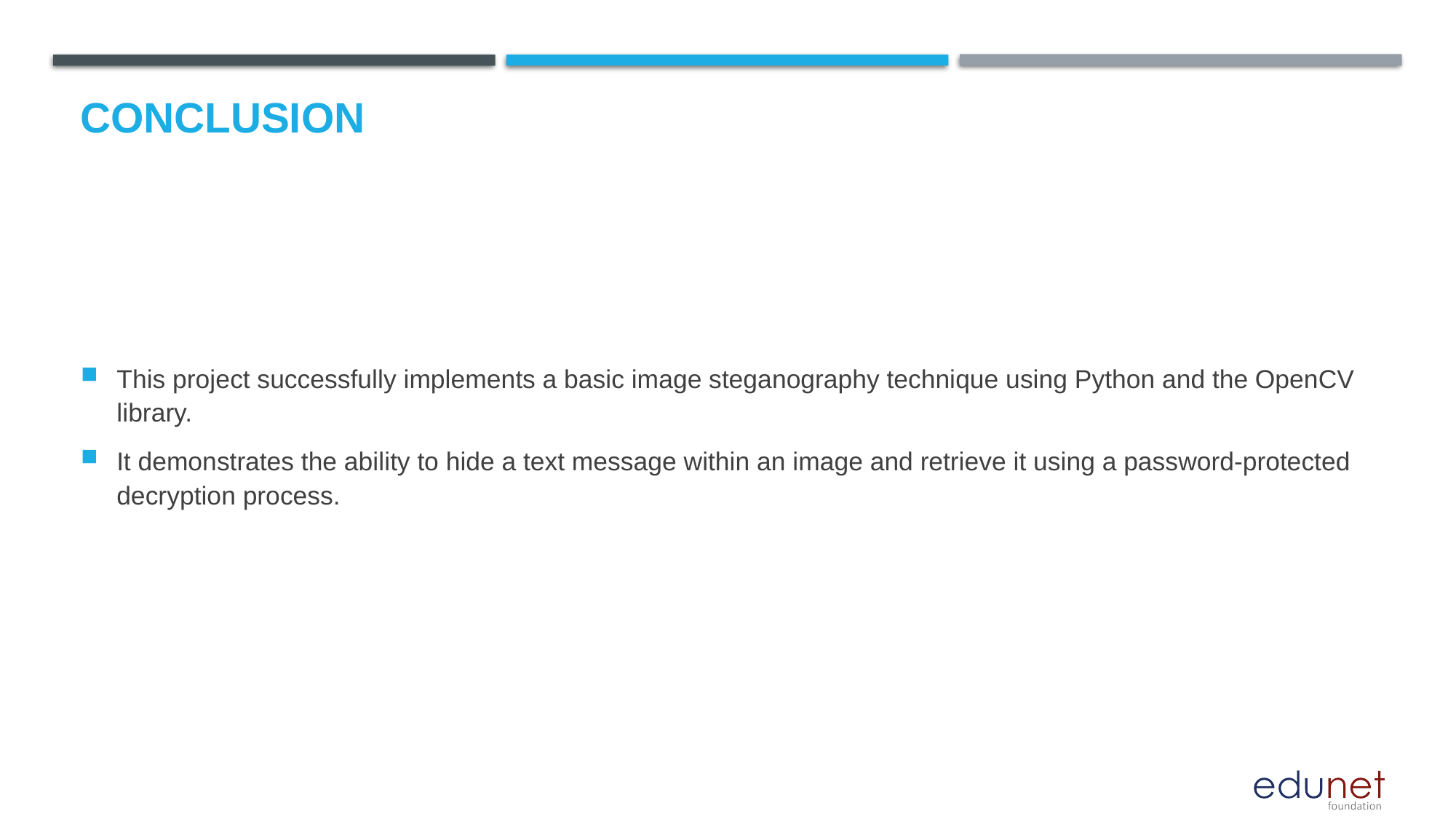

# Conclusion
This project successfully implements a basic image steganography technique using Python and the OpenCV library.
It demonstrates the ability to hide a text message within an image and retrieve it using a password-protected decryption process.